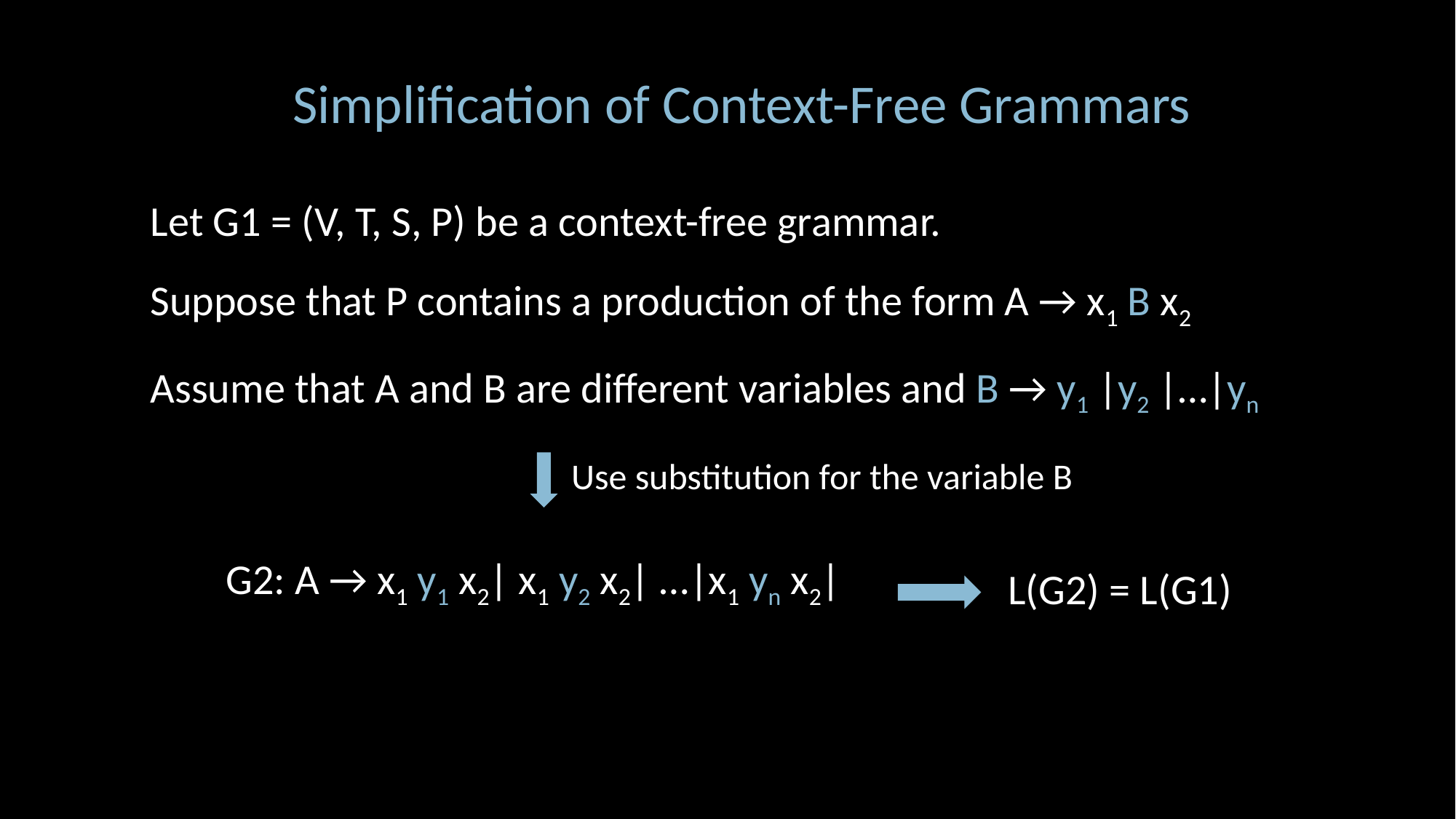

Simplification of Context-Free Grammars
Let G1 = (V, T, S, P) be a context-free grammar.
Suppose that P contains a production of the form A → x1 B x2 Assume that A and B are different variables and B → y1 |y2 |…|yn
Use substitution for the variable B

G2: A → x1 y1 x2| x1 y2 x2| …|x1 yn x2|

L(G2) = L(G1)